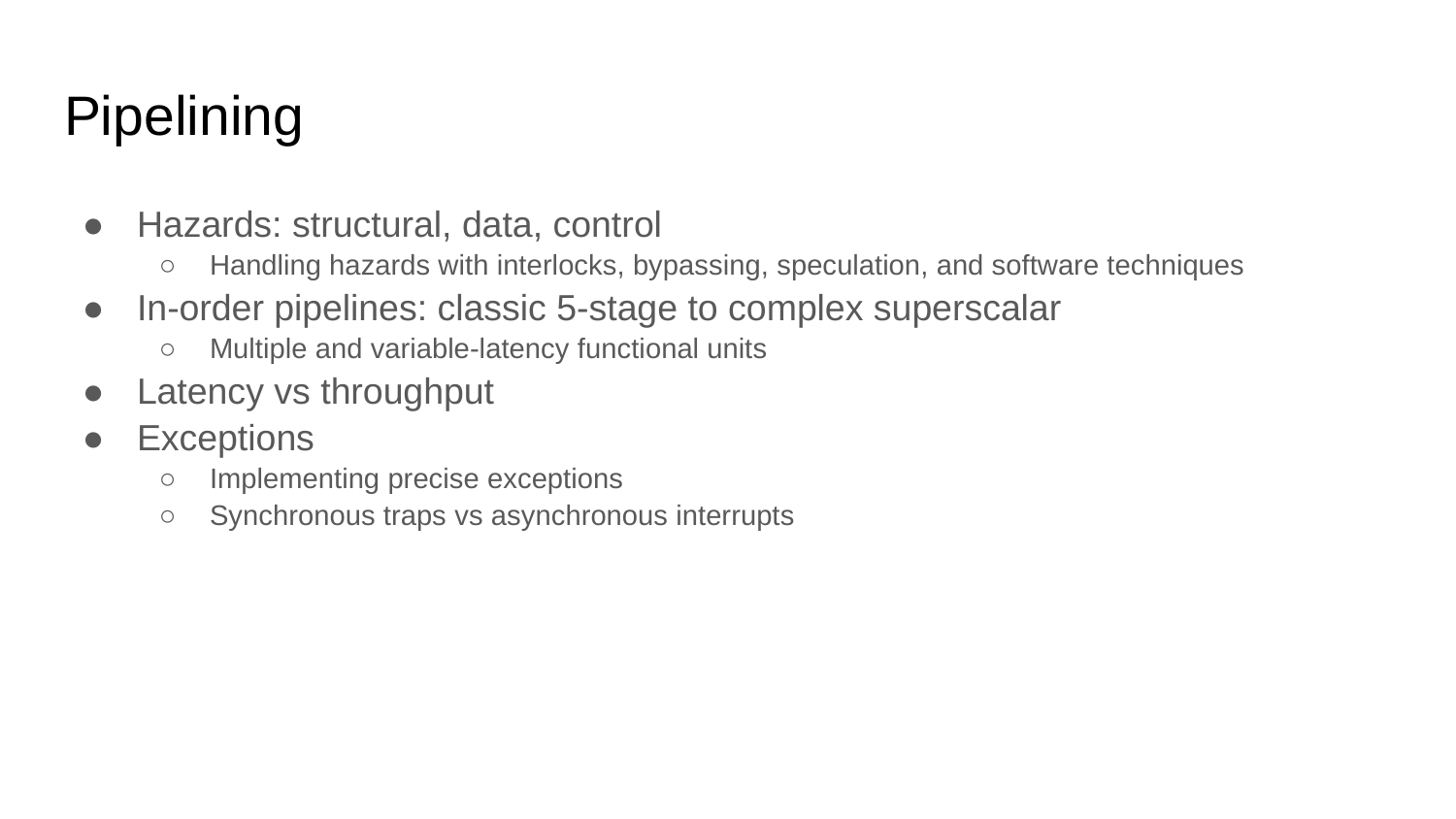

# Pipelining
Hazards: structural, data, control
Handling hazards with interlocks, bypassing, speculation, and software techniques
In-order pipelines: classic 5-stage to complex superscalar
Multiple and variable-latency functional units
Latency vs throughput
Exceptions
Implementing precise exceptions
Synchronous traps vs asynchronous interrupts